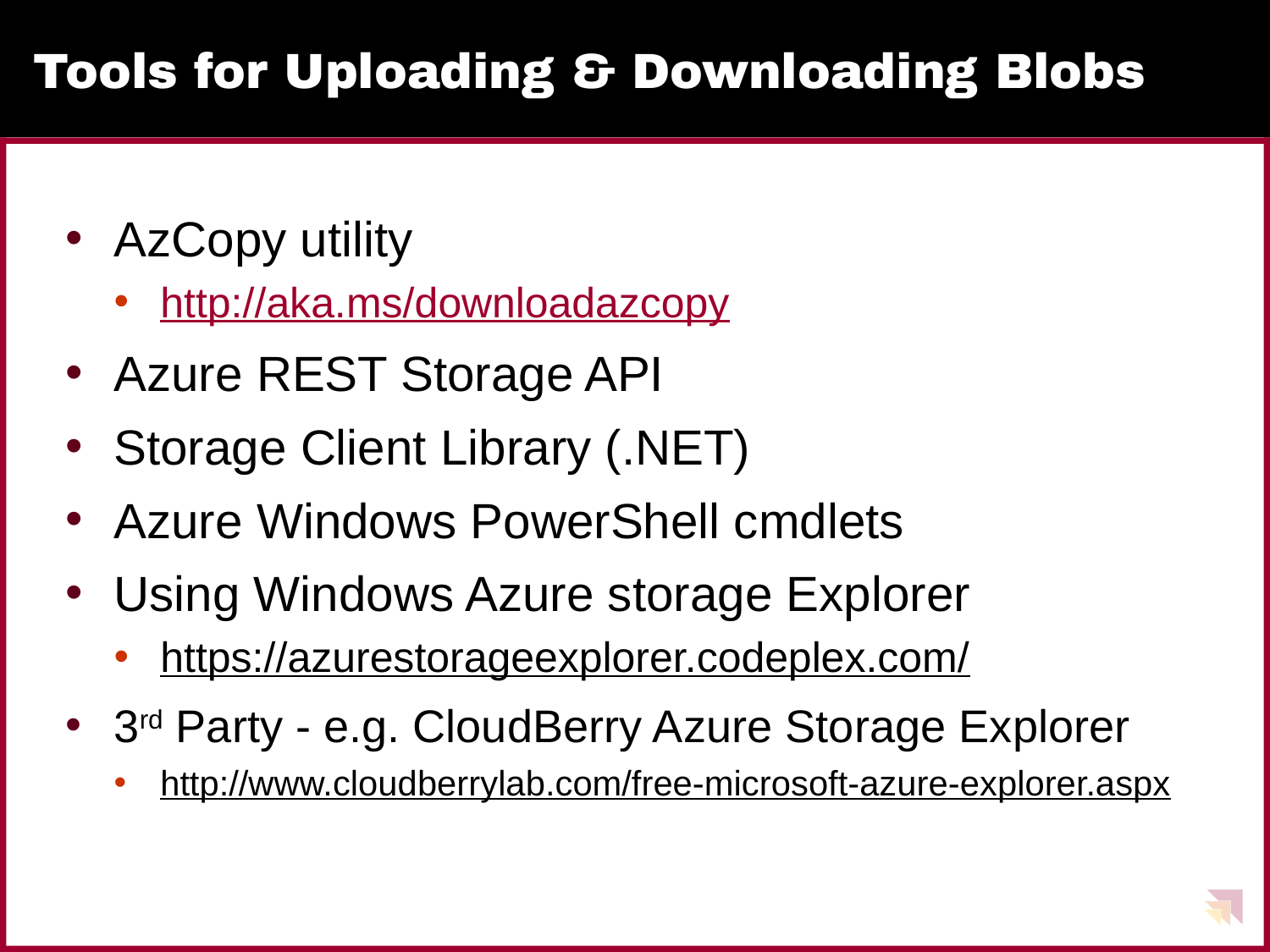

# Tools for Uploading & Downloading Blobs
AzCopy utility
http://aka.ms/downloadazcopy
Azure REST Storage API
Storage Client Library (.NET)
Azure Windows PowerShell cmdlets
Using Windows Azure storage Explorer
https://azurestorageexplorer.codeplex.com/
3rd Party - e.g. CloudBerry Azure Storage Explorer
http://www.cloudberrylab.com/free-microsoft-azure-explorer.aspx